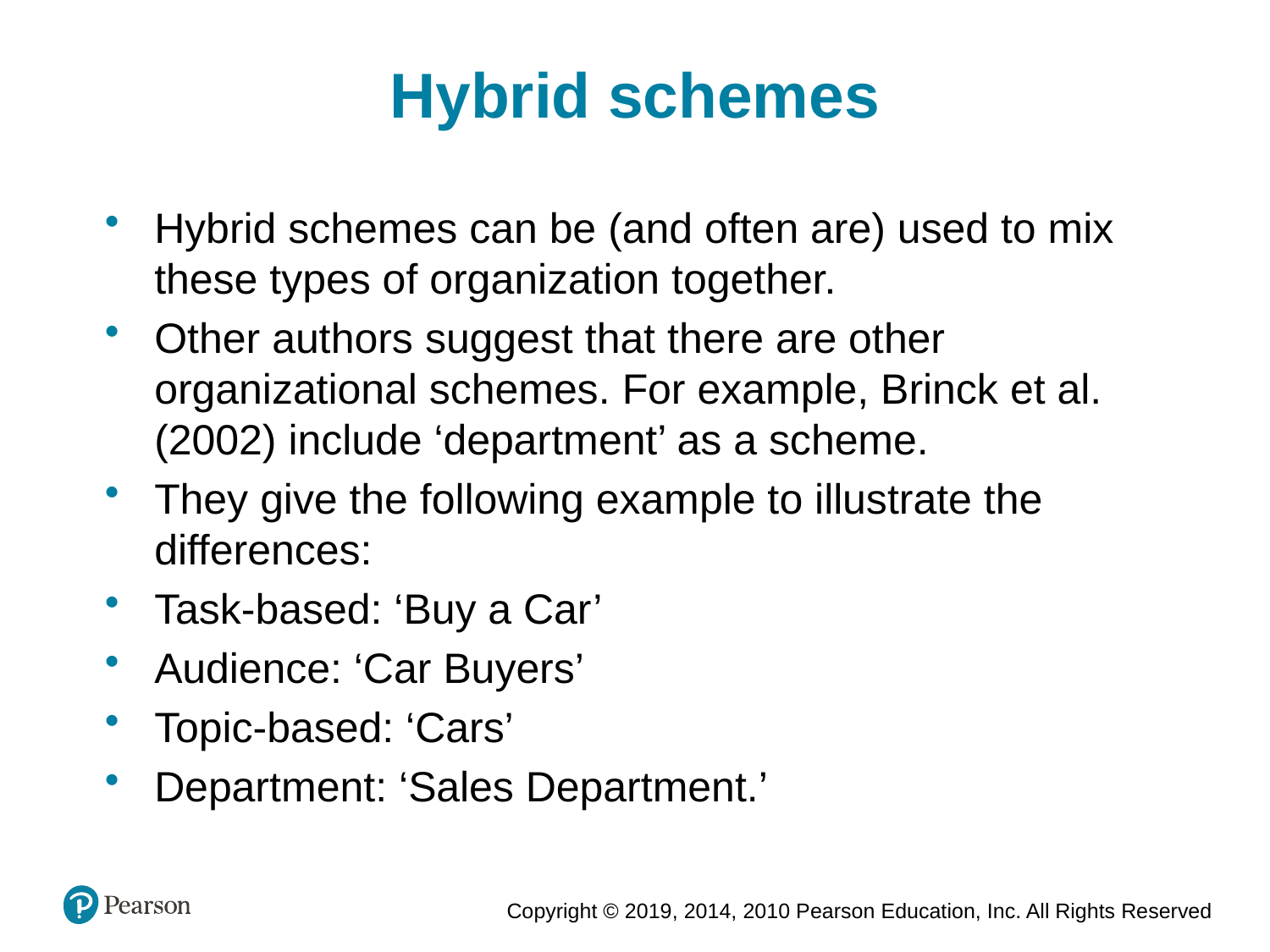

Hybrid schemes
Hybrid schemes can be (and often are) used to mix these types of organization together.
Other authors suggest that there are other organizational schemes. For example, Brinck et al. (2002) include ‘department’ as a scheme.
They give the following example to illustrate the differences:
Task-based: ‘Buy a Car’
Audience: ‘Car Buyers’
Topic-based: ‘Cars’
Department: ‘Sales Department.’